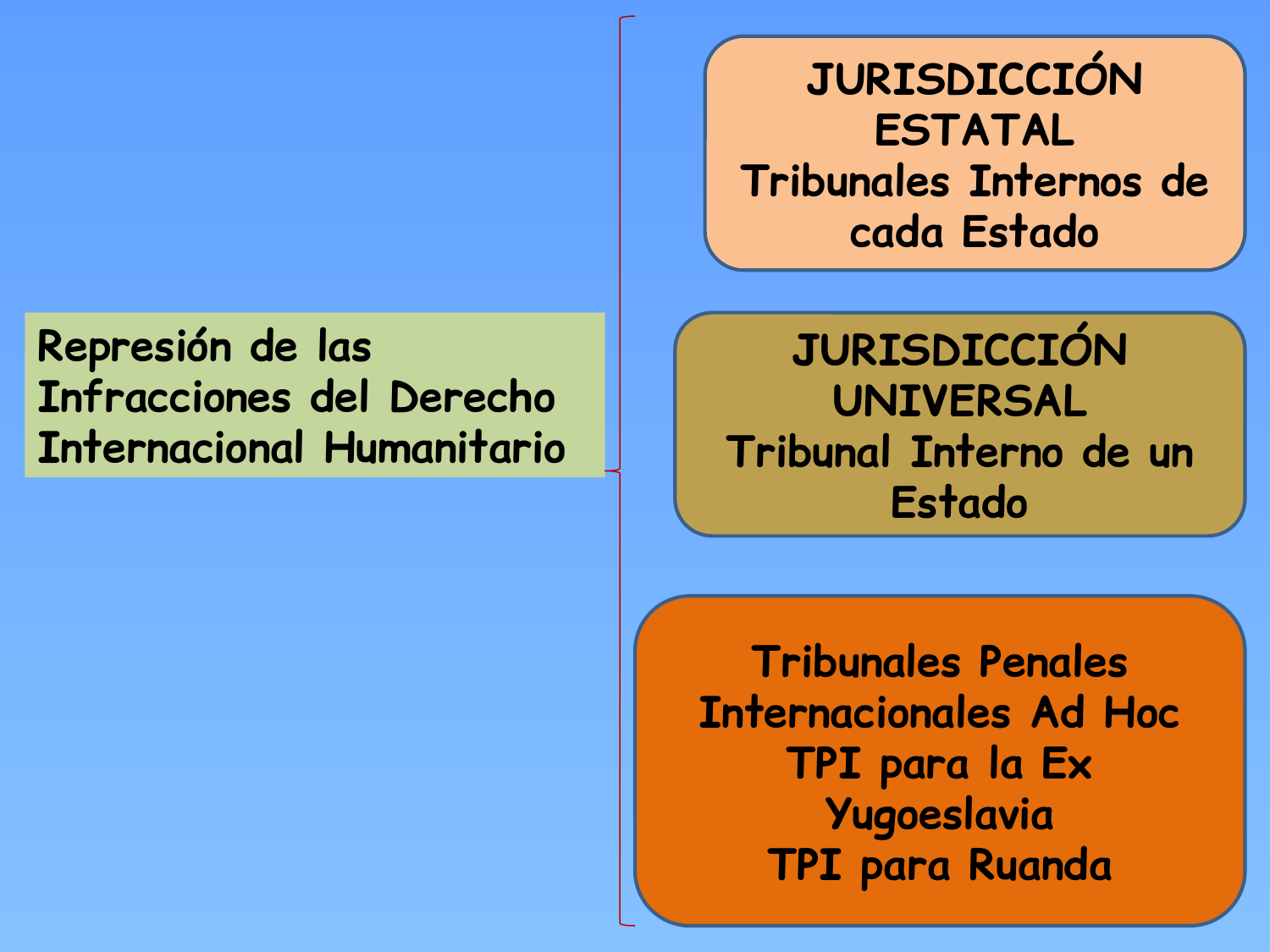

JURISDICCIÓN ESTATAL
Tribunales Internos de cada Estado
Represión de las Infracciones del Derecho Internacional Humanitario
JURISDICCIÓN UNIVERSAL
Tribunal Interno de un Estado
Tribunales Penales Internacionales Ad Hoc
TPI para la Ex Yugoeslavia
TPI para Ruanda